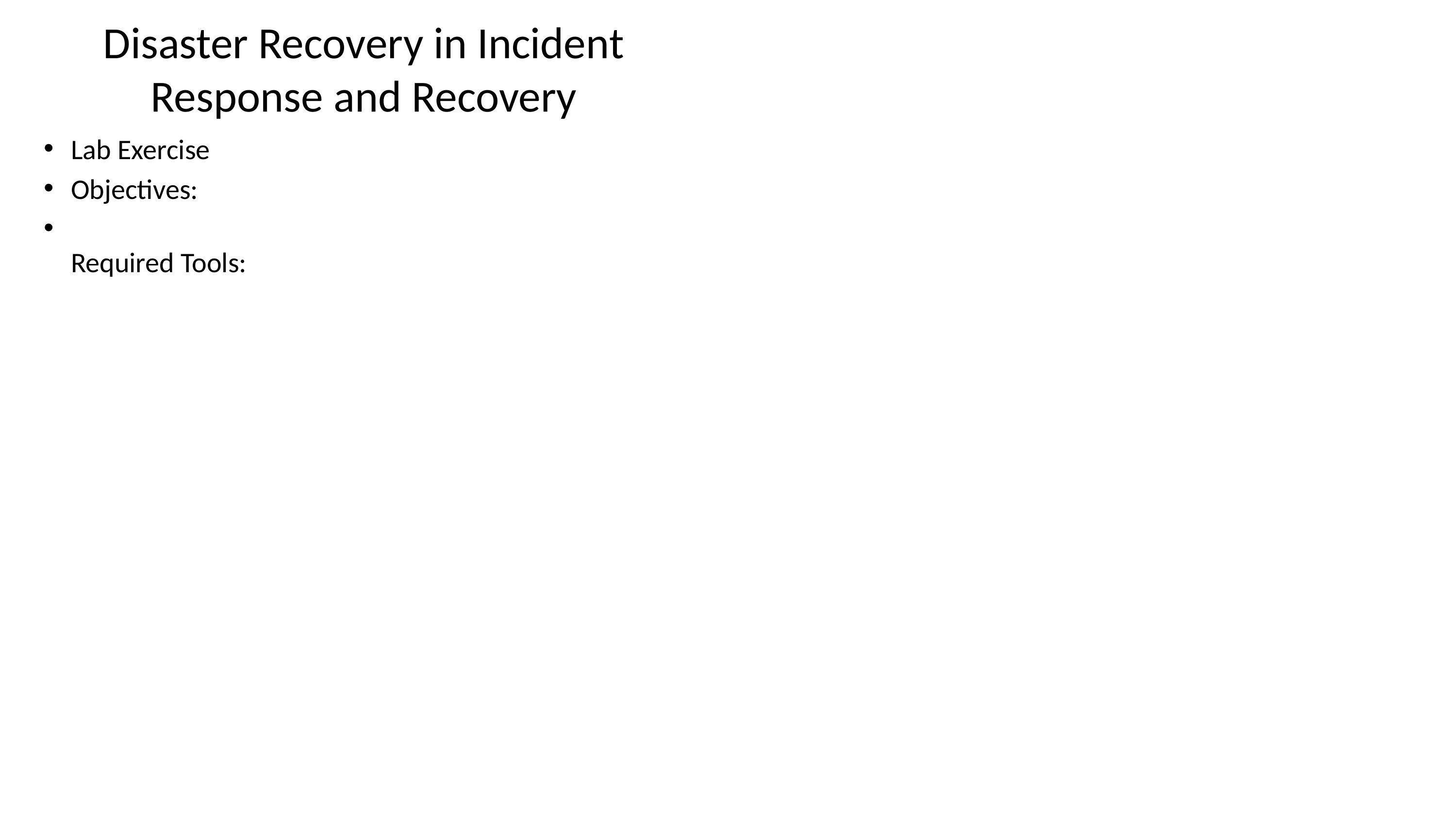

# Disaster Recovery in Incident Response and Recovery
Lab Exercise
Objectives:
Required Tools: